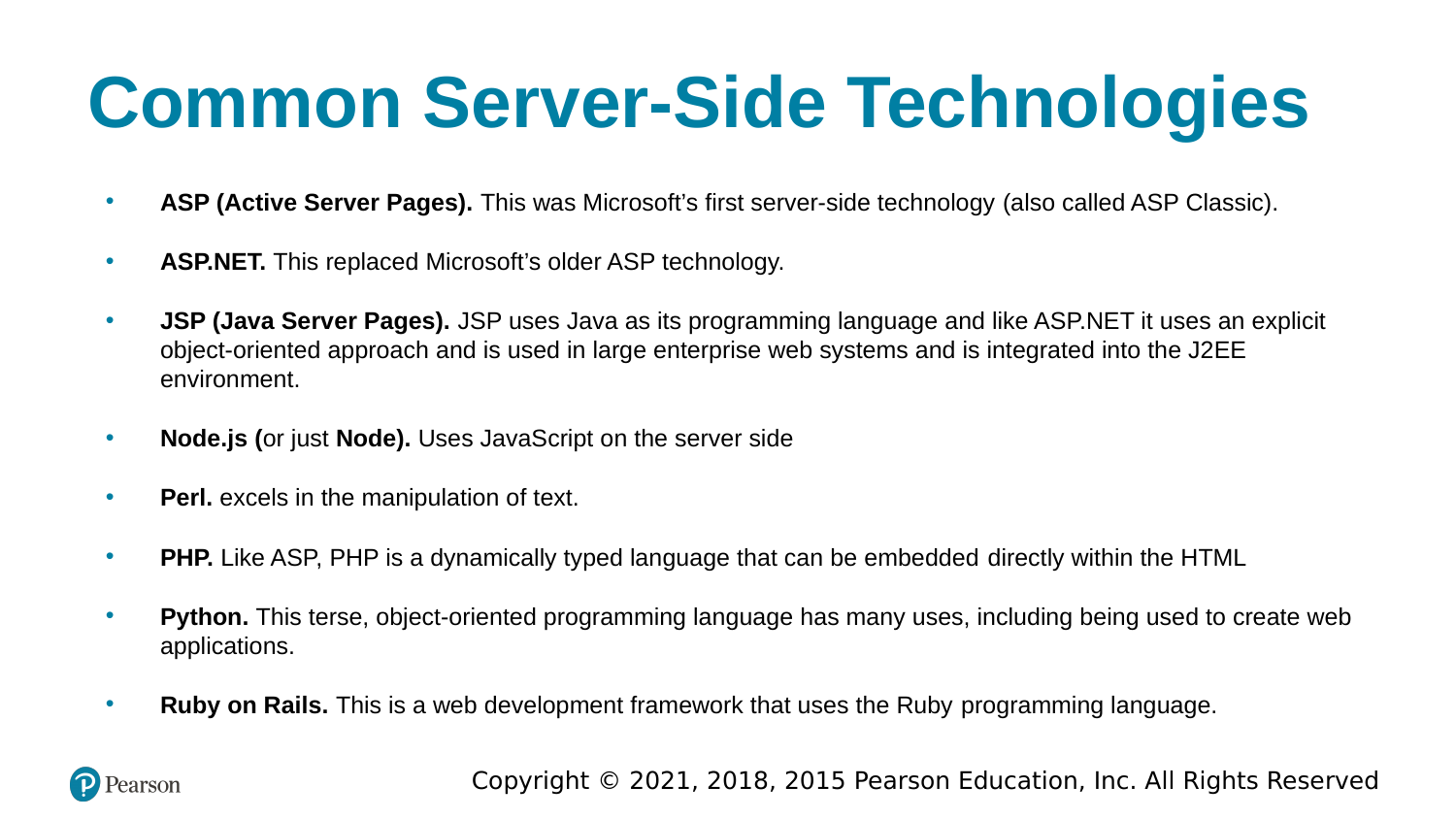

# Common Server-Side Technologies
ASP (Active Server Pages). This was Microsoft’s first server-side technology (also called ASP Classic).
ASP.NET. This replaced Microsoft’s older ASP technology.
JSP (Java Server Pages). JSP uses Java as its programming language and like ASP.NET it uses an explicit object-oriented approach and is used in large enterprise web systems and is integrated into the J2EE environment.
Node.js (or just Node). Uses JavaScript on the server side
Perl. excels in the manipulation of text.
PHP. Like ASP, PHP is a dynamically typed language that can be embedded directly within the HTML
Python. This terse, object-oriented programming language has many uses, including being used to create web applications.
Ruby on Rails. This is a web development framework that uses the Ruby programming language.